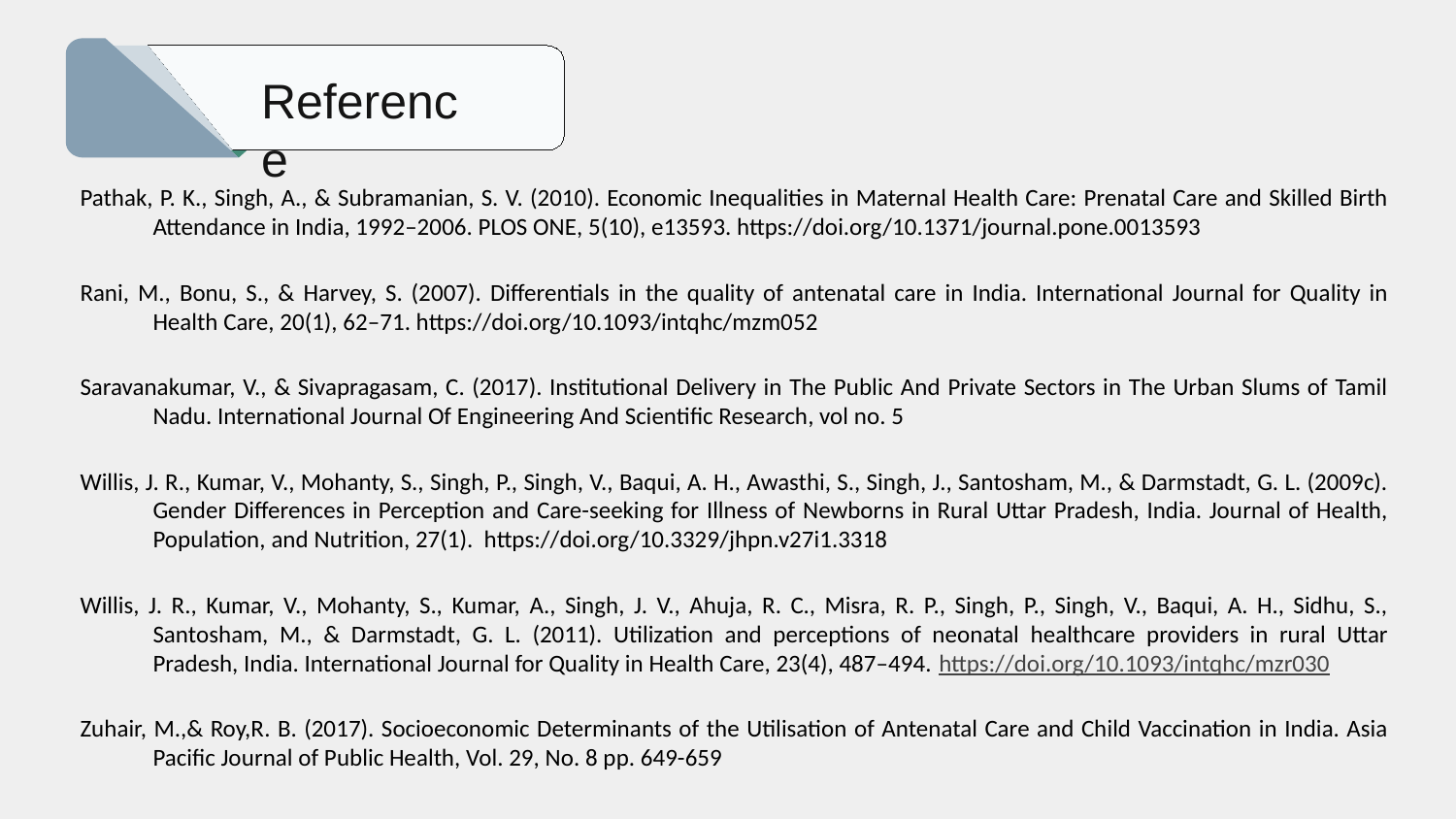

Reference
Pathak, P. K., Singh, A., & Subramanian, S. V. (2010). Economic Inequalities in Maternal Health Care: Prenatal Care and Skilled Birth Attendance in India, 1992–2006. PLOS ONE, 5(10), e13593. https://doi.org/10.1371/journal.pone.0013593
Rani, M., Bonu, S., & Harvey, S. (2007). Differentials in the quality of antenatal care in India. International Journal for Quality in Health Care, 20(1), 62–71. https://doi.org/10.1093/intqhc/mzm052
Saravanakumar, V., & Sivapragasam, C. (2017). Institutional Delivery in The Public And Private Sectors in The Urban Slums of Tamil Nadu. International Journal Of Engineering And Scientific Research, vol no. 5
Willis, J. R., Kumar, V., Mohanty, S., Singh, P., Singh, V., Baqui, A. H., Awasthi, S., Singh, J., Santosham, M., & Darmstadt, G. L. (2009c). Gender Differences in Perception and Care-seeking for Illness of Newborns in Rural Uttar Pradesh, India. Journal of Health, Population, and Nutrition, 27(1).  https://doi.org/10.3329/jhpn.v27i1.3318
Willis, J. R., Kumar, V., Mohanty, S., Kumar, A., Singh, J. V., Ahuja, R. C., Misra, R. P., Singh, P., Singh, V., Baqui, A. H., Sidhu, S., Santosham, M., & Darmstadt, G. L. (2011). Utilization and perceptions of neonatal healthcare providers in rural Uttar Pradesh, India. International Journal for Quality in Health Care, 23(4), 487–494. https://doi.org/10.1093/intqhc/mzr030
Zuhair, M.,& Roy,R. B. (2017). Socioeconomic Determinants of the Utilisation of Antenatal Care and Child Vaccination in India. Asia Pacific Journal of Public Health, Vol. 29, No. 8 pp. 649-659